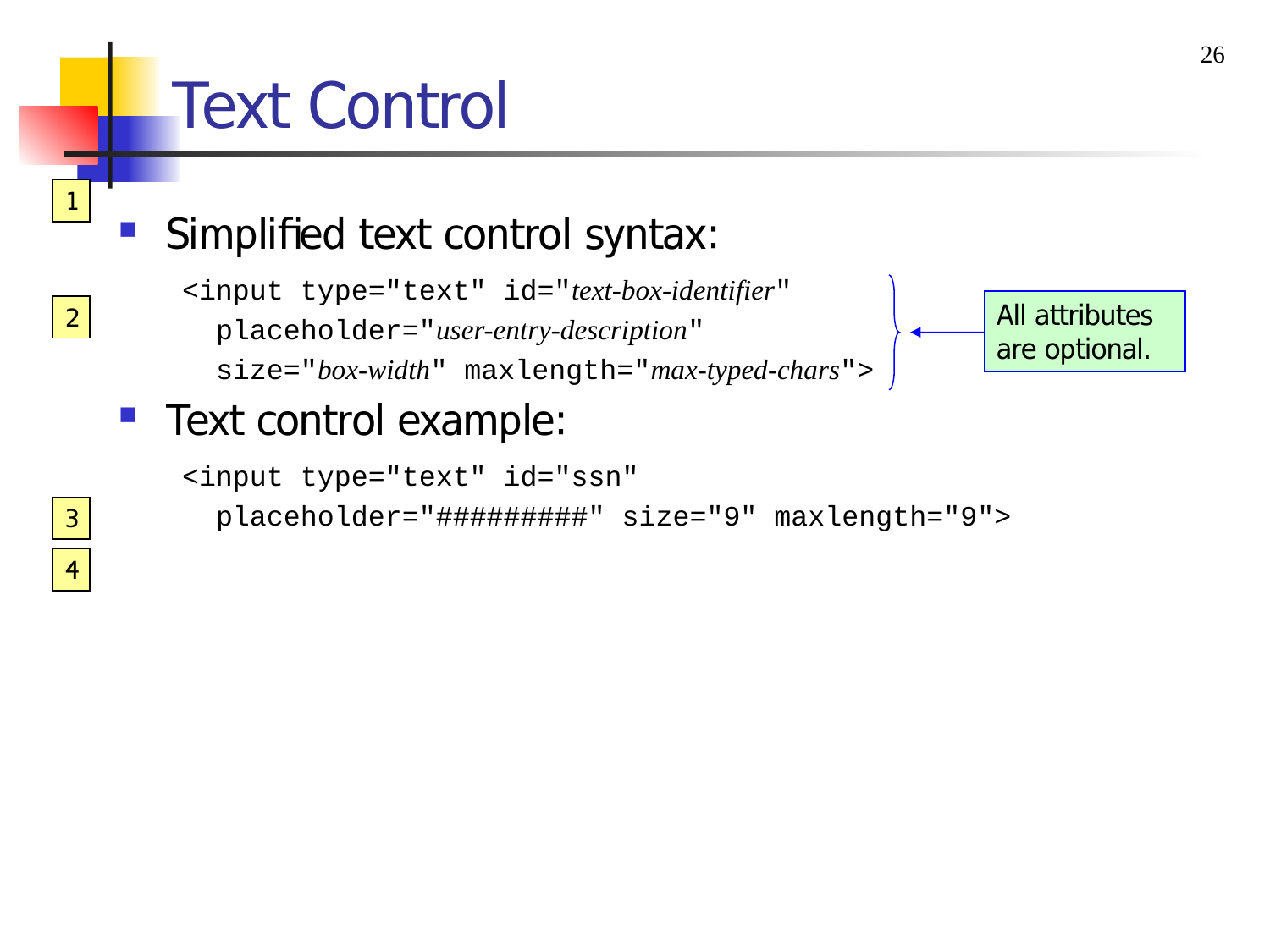

26
# Text Control
1
Simplified text control syntax:
<input type="text" id="text-box-identifier"
  placeholder="user-entry-description"
  size="box-width" maxlength="max-typed-chars">
Text control example:
<input type="text" id="ssn"
  placeholder="#########" size="9" maxlength="9">

All attributes are optional.
2

3
4